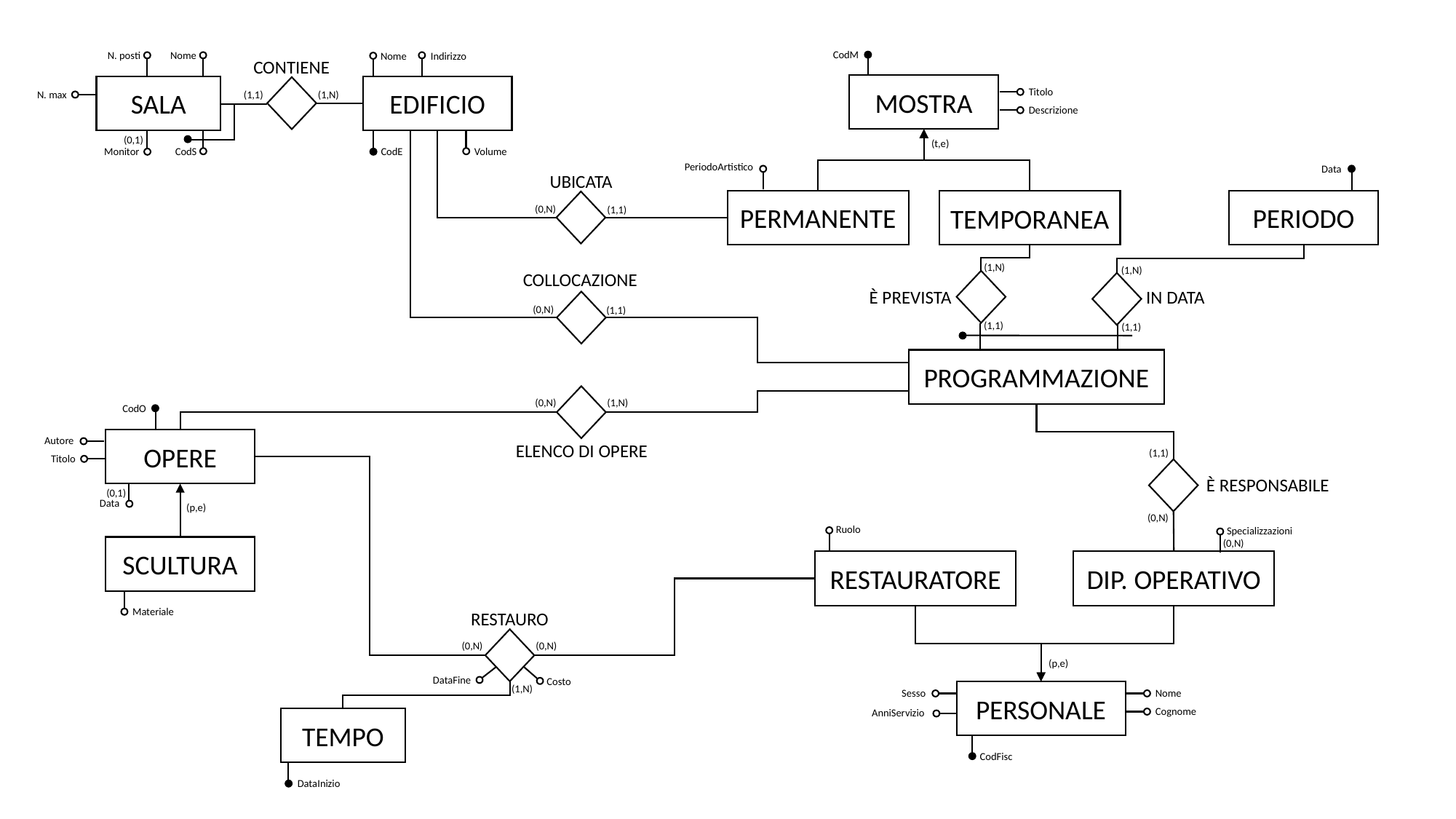

CodM
Nome
N. posti
Indirizzo
Nome
CONTIENE

MOSTRA
SALA
EDIFICIO

Titolo

(1,1)
(1,N)

N. max
Descrizione

(0,1)

CodE

(t,e)
Volume
Monitor
CodS

PeriodoArtistico
Data
UBICATA

PERMANENTE
PERIODO
TEMPORANEA

(0,N)
(1,1)

(1,N)
(1,N)
COLLOCAZIONE

È PREVISTA
IN DATA

(0,N)
(1,1)
(1,1)
(1,1)
PROGRAMMAZIONE

(1,N)
(0,N)
CodO

Autore

OPERE
ELENCO DI OPERE
(1,1)
Titolo

È RESPONSABILE
(0,1)

Data
(p,e)
(0,N)
Ruolo
Specializzazioni

(0,N)
SCULTURA
RESTAURATORE
DIP. OPERATIVO

Materiale
RESTAURO

(0,N)
(0,N)
(p,e)

DataFine
Costo
(1,N)
Sesso
Nome
PERSONALE

Cognome

AnniServizio

TEMPO
CodFisc

DataInizio